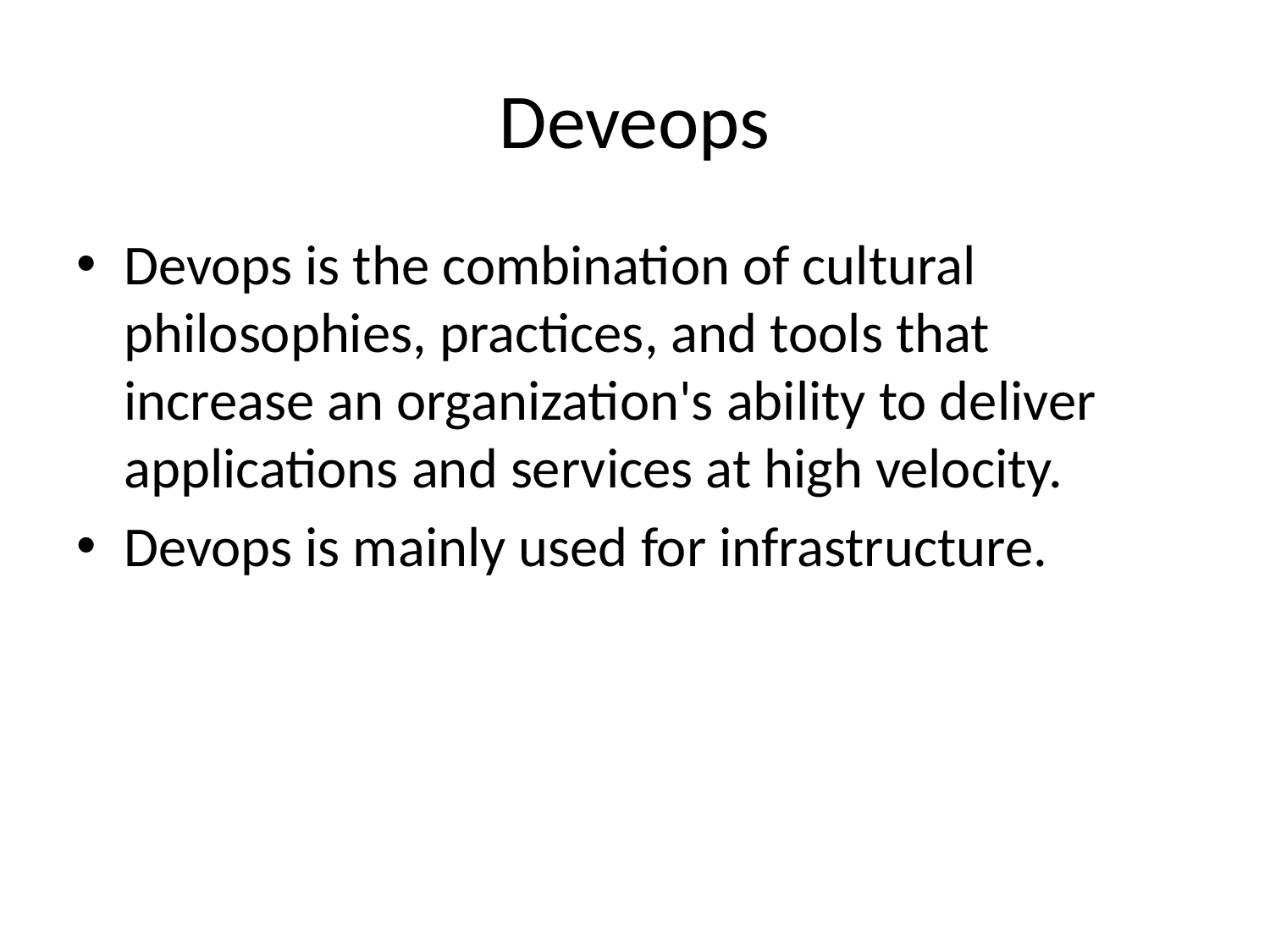

# Deveops
Devops is the combination of cultural philosophies, practices, and tools that increase an organization's ability to deliver applications and services at high velocity.
Devops is mainly used for infrastructure.